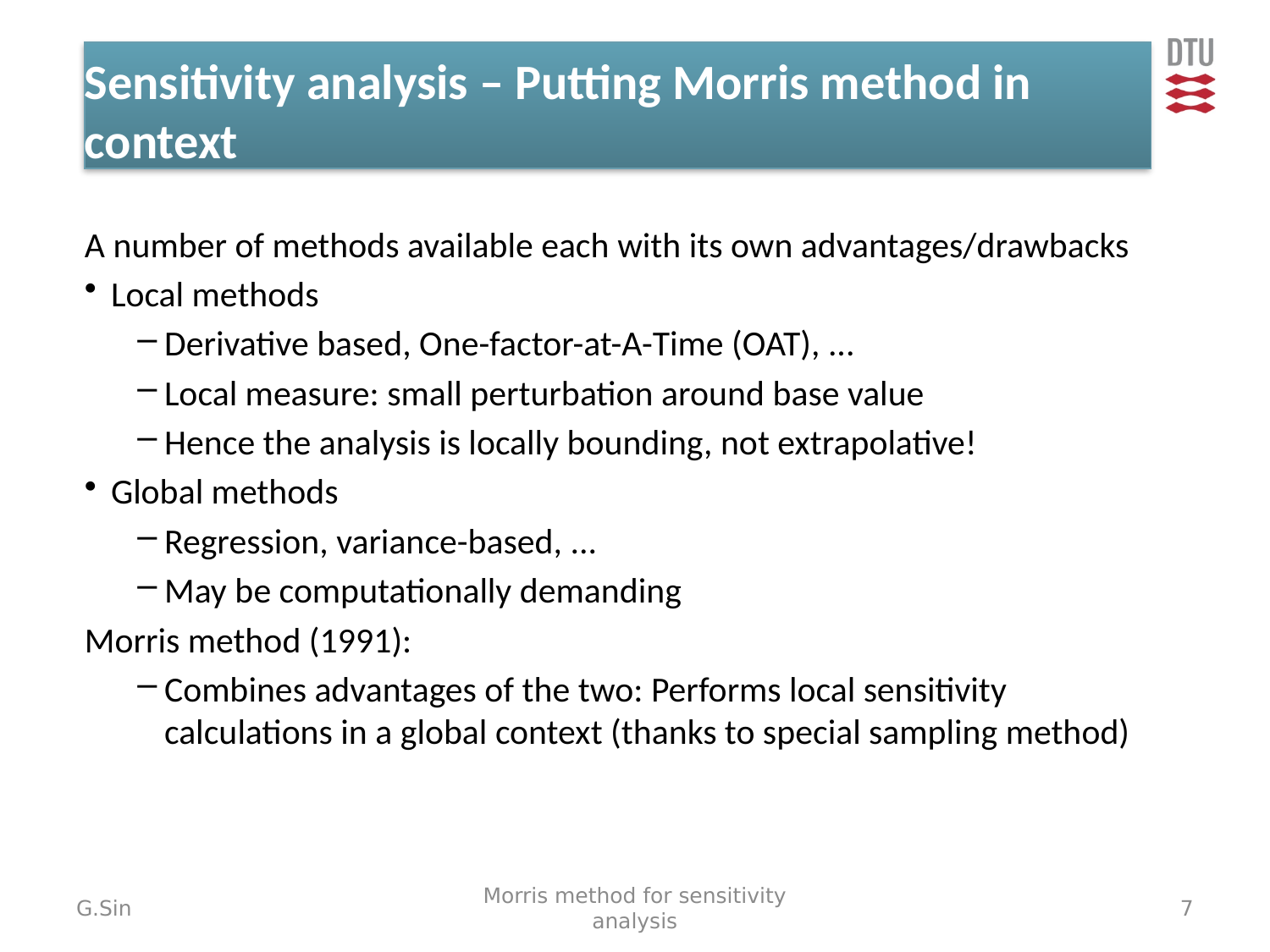

# Sensitivity analysis – Putting Morris method in context
A number of methods available each with its own advantages/drawbacks
Local methods
Derivative based, One-factor-at-A-Time (OAT), ...
Local measure: small perturbation around base value
Hence the analysis is locally bounding, not extrapolative!
Global methods
Regression, variance-based, ...
May be computationally demanding
Morris method (1991):
Combines advantages of the two: Performs local sensitivity calculations in a global context (thanks to special sampling method)

G.Sin
Morris method for sensitivity analysis
7